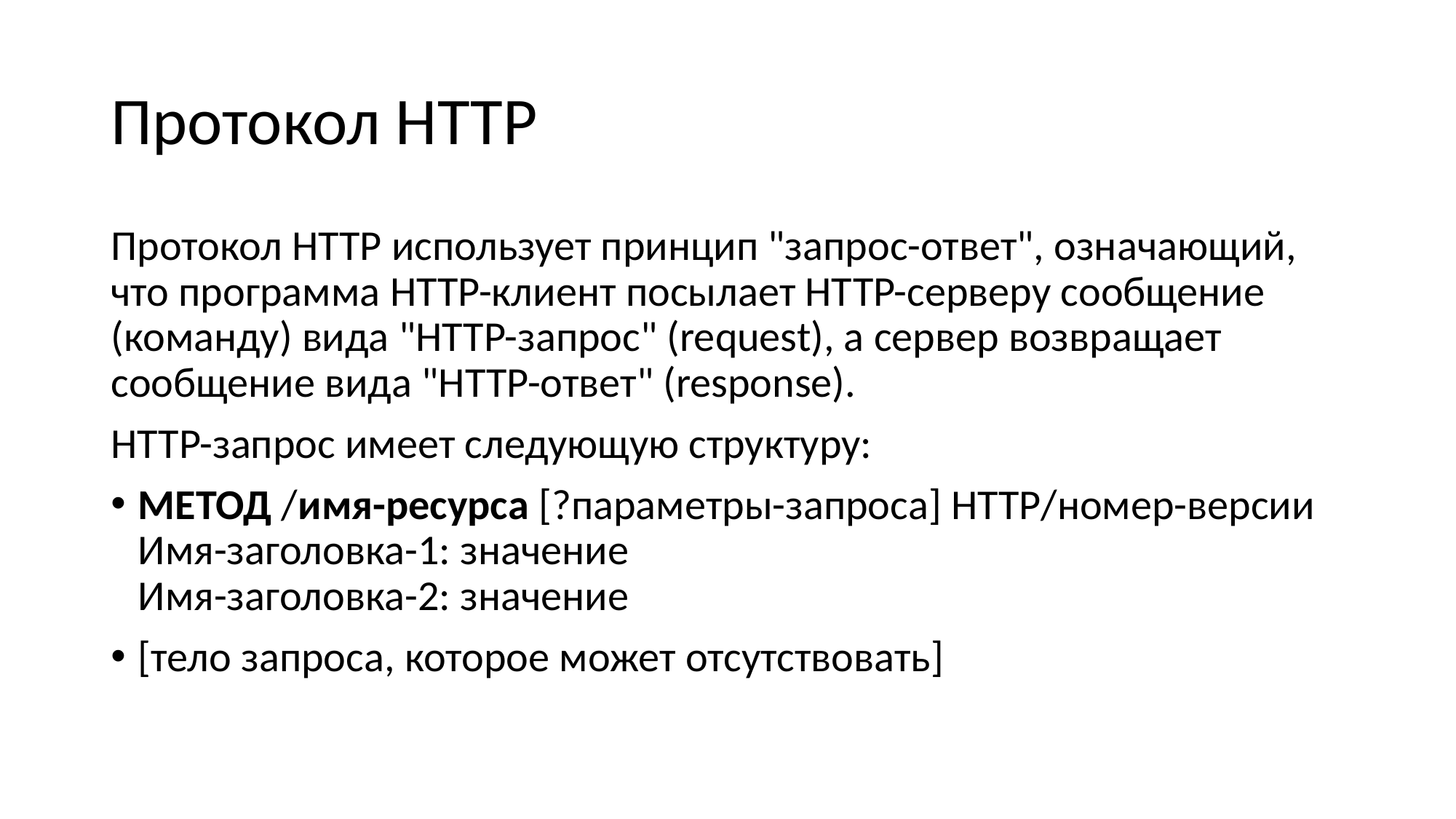

# Протокол HTTP
Протокол HTTP использует принцип "запрос-ответ", означающий, что программа HTTP-клиент посылает HTTP-серверу сообщение (команду) вида "HTTP-запрос" (request), а сервер возвращает сообщение вида "HTTP-ответ" (response).
HTTP-запрос имеет следующую структуру:
МЕТОД /имя-ресурса [?параметры-запроса] НТТР/номер-версии Имя-заголовка-1: значение
Имя-заголовка-2: значение
[тело запроса, которое может отсутствовать]